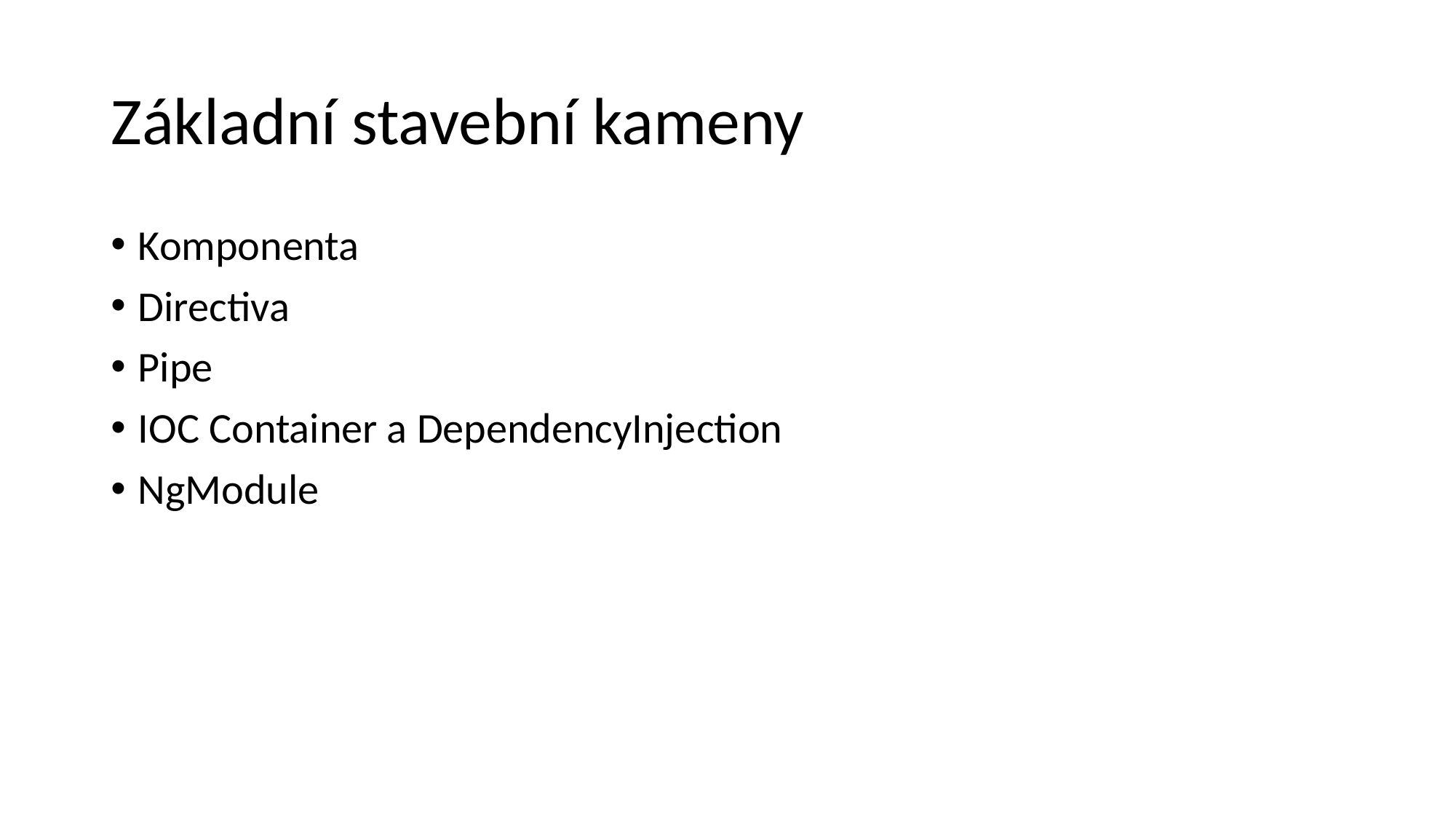

# Základní stavební kameny
Komponenta
Directiva
Pipe
IOC Container a DependencyInjection
NgModule